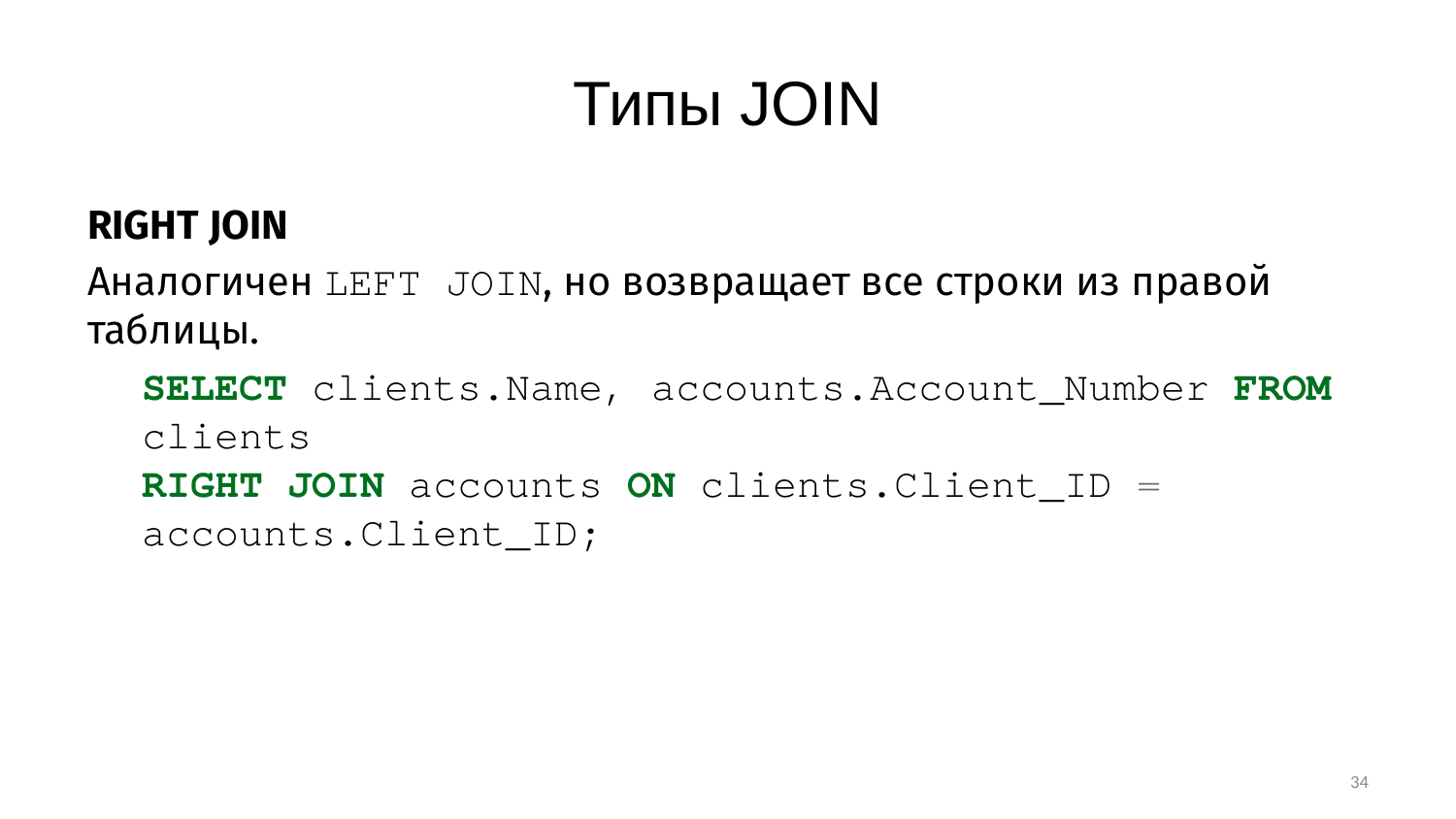

# Типы JOIN
RIGHT JOIN
Аналогичен LEFT JOIN, но возвращает все строки из правой таблицы.
SELECT clients.Name, accounts.Account_Number FROM clients
RIGHT JOIN accounts ON clients.Client_ID = accounts.Client_ID;
34